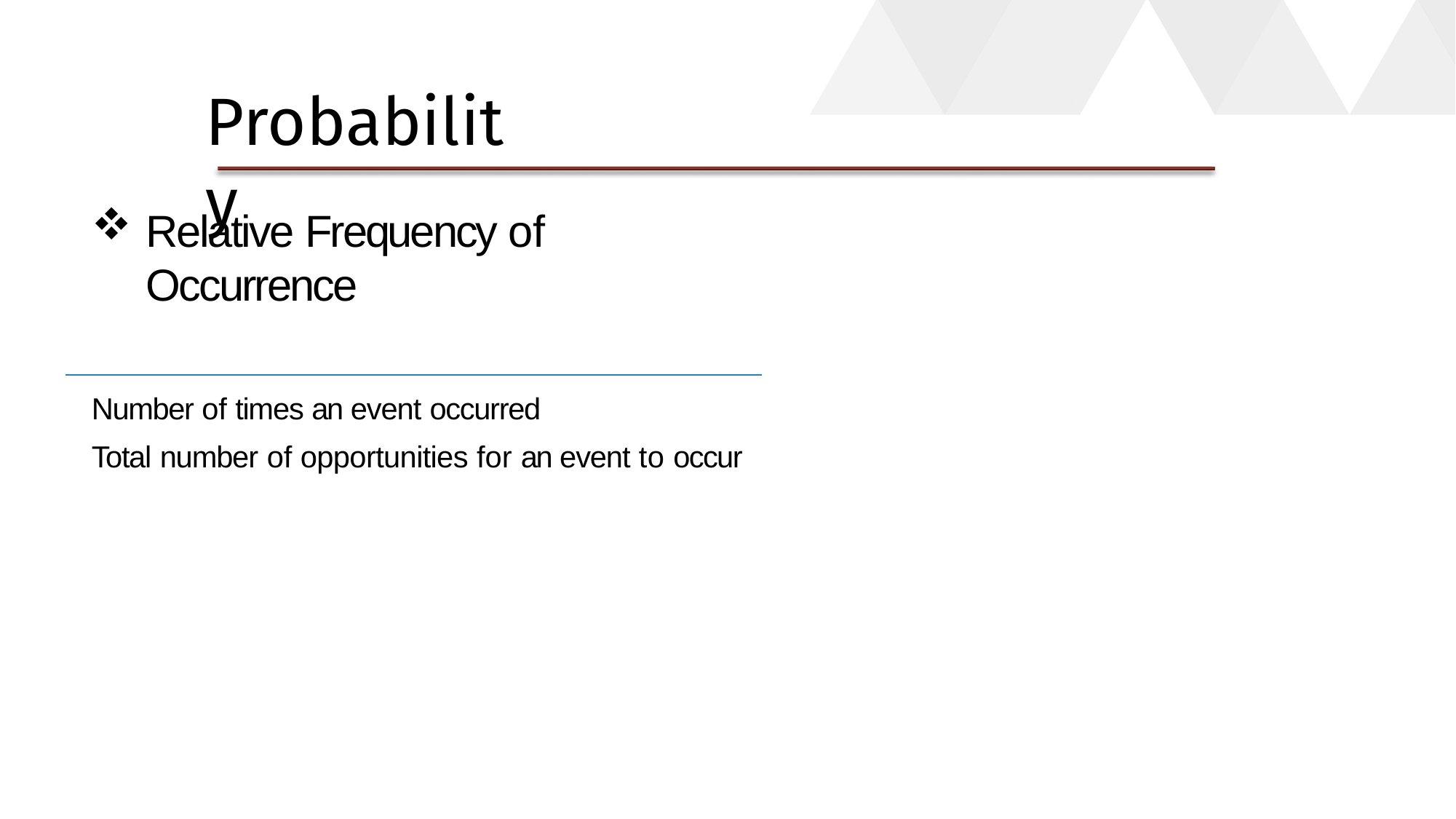

# Probability
Relative Frequency of Occurrence

Number of times an event occurred
Total number of opportunities for an event to occur